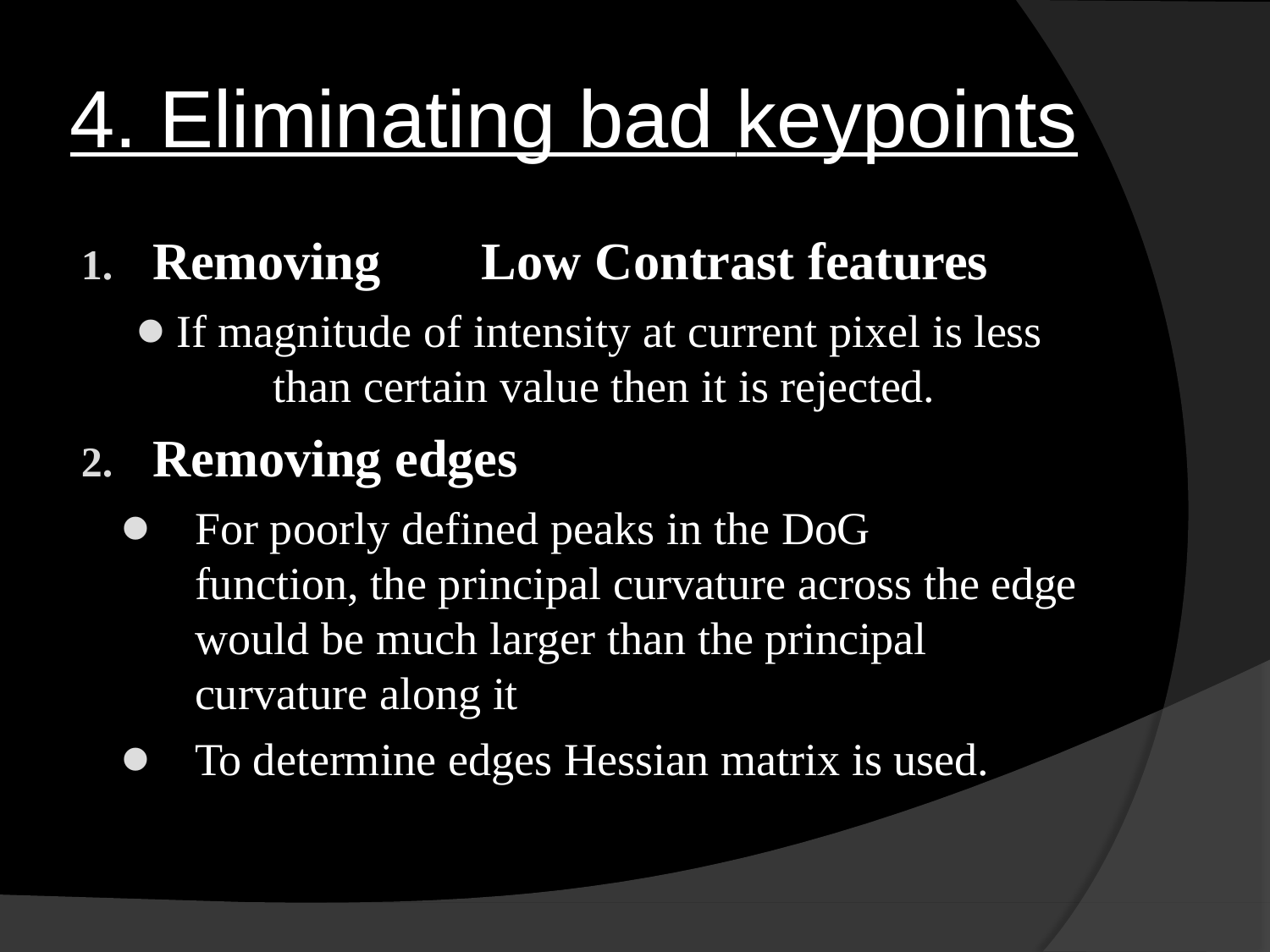

# 4. Eliminating bad keypoints
Removing	Low Contrast features
If magnitude of intensity at current pixel is less 	than certain value then it is rejected.
Removing edges
For poorly defined peaks in the DoG
function, the principal curvature across the edge would be much larger than the principal curvature along it
To determine edges Hessian matrix is used.